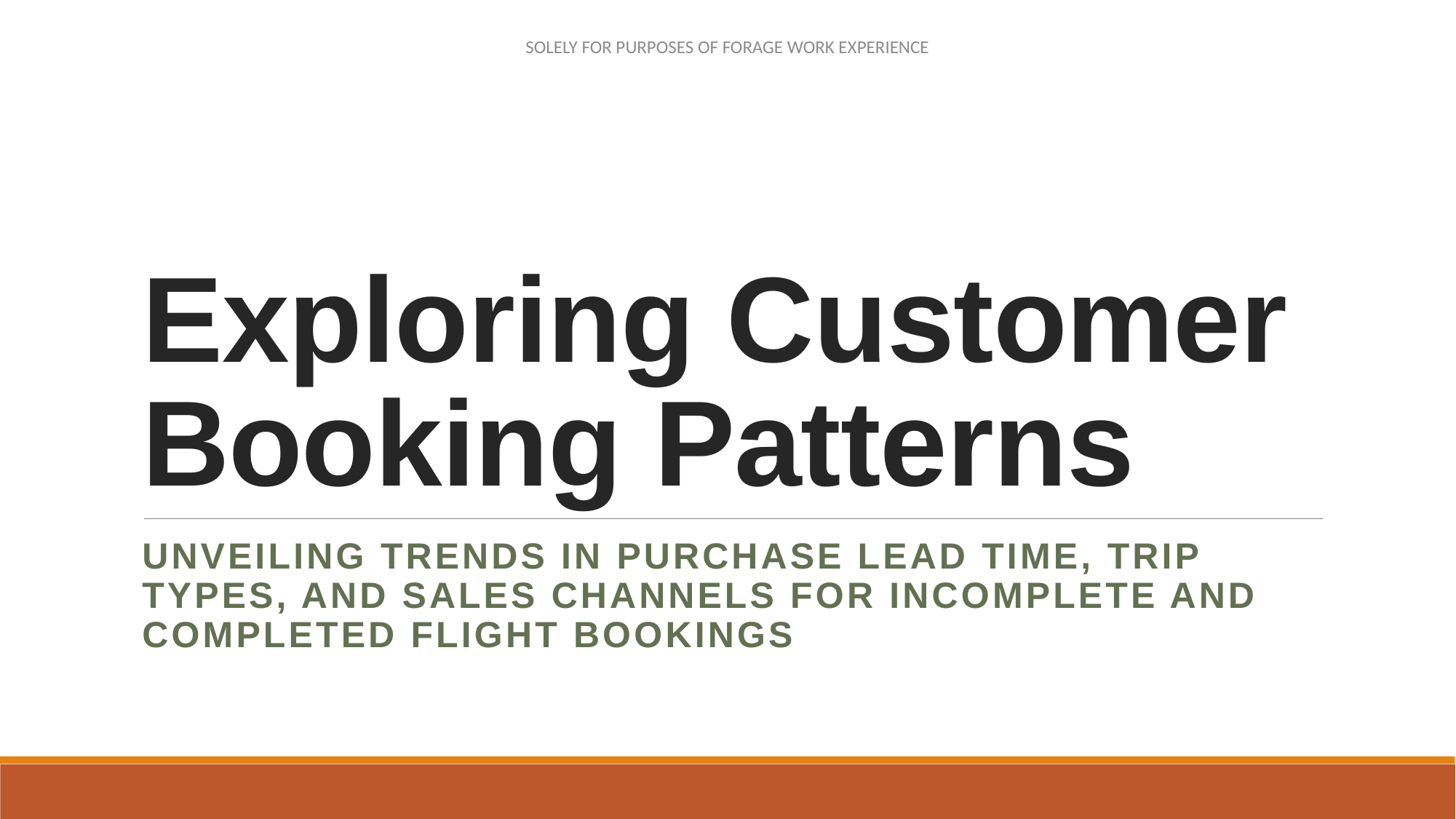

# Exploring Customer Booking Patterns
Unveiling Trends in Purchase Lead Time, Trip Types, and Sales Channels for Incomplete and Completed Flight Bookings